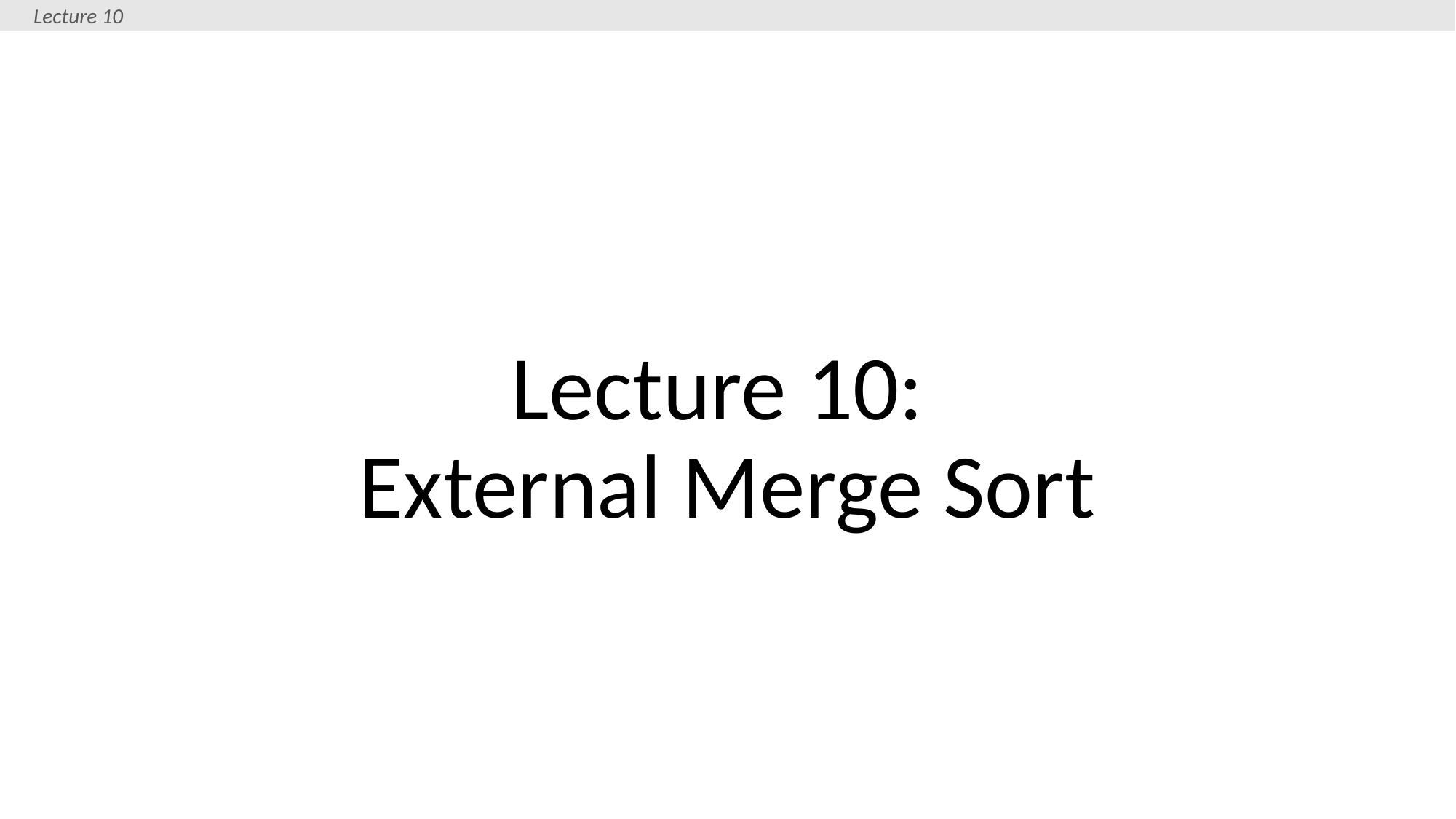

Lecture 10
# Lecture 10: External Merge Sort